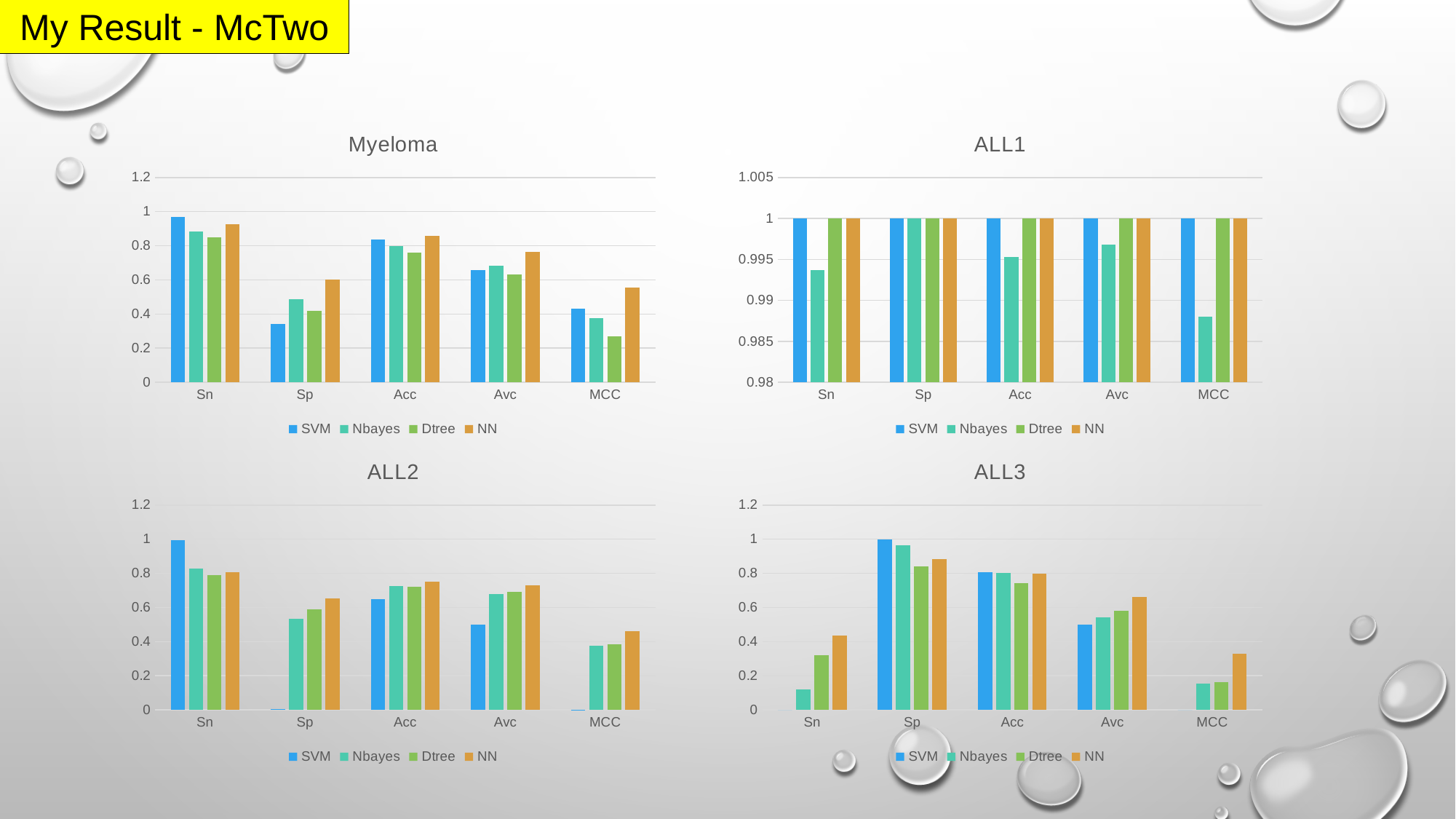

My Result - McTwo

### Chart: Myeloma

| Category | SVM | Nbayes | Dtree | NN |
|---|---|---|---|---|
| Sn | 0.968613138686131 | 0.881508515815085 | 0.848661800486617 | 0.92676399026764 |
| Sp | 0.343518518518518 | 0.486111111111111 | 0.418518518518518 | 0.599999999999999 |
| Acc | 0.838535645472061 | 0.799229287090558 | 0.759152215799614 | 0.858766859344893 |
| Avc | 0.656065828602325 | 0.683809813463098 | 0.633590159502568 | 0.76338199513382 |
| MCC | 0.429799502535637 | 0.37661079244662 | 0.269107392075402 | 0.553427291055292 |

### Chart: ALL1

| Category | SVM | Nbayes | Dtree | NN |
|---|---|---|---|---|
| Sn | 1.0 | 0.993684210526315 | 1.0 | 1.0 |
| Sp | 1.0 | 1.0 | 1.0 | 1.0 |
| Acc | 1.0 | 0.9953125 | 1.0 | 1.0 |
| Avc | 1.0 | 0.996842105263157 | 1.0 | 1.0 |
| MCC | 1.0 | 0.987991280658166 | 1.0 | 1.0 |

### Chart: ALL2

| Category | SVM | Nbayes | Dtree | NN |
|---|---|---|---|---|
| Sn | 0.994871794871794 | 0.826666666666666 | 0.791282051282051 | 0.805641025641025 |
| Sp | 0.00571428571428571 | 0.532380952380952 | 0.589523809523809 | 0.655238095238095 |
| Acc | 0.648666666666666 | 0.723666666666666 | 0.720666666666666 | 0.753 |
| Avc | 0.50029304029304 | 0.679523809523809 | 0.69040293040293 | 0.73043956043956 |
| MCC | 0.000980762960008939 | 0.374250177730549 | 0.383970960251973 | 0.460108155474669 |

### Chart: ALL3

| Category | SVM | Nbayes | Dtree | NN |
|---|---|---|---|---|
| Sn | 0.0 | 0.120833333333333 | 0.319444444444444 | 0.436111111111111 |
| Sp | 1.0 | 0.964686468646864 | 0.842244224422442 | 0.883828382838283 |
| Acc | 0.808 | 0.802666666666666 | 0.741866666666666 | 0.797866666666666 |
| Avc | 0.5 | 0.542759900990099 | 0.580844334433443 | 0.659969746974697 |
| MCC | 0.0 | 0.153341607352962 | 0.161119633190057 | 0.330473054977998 |